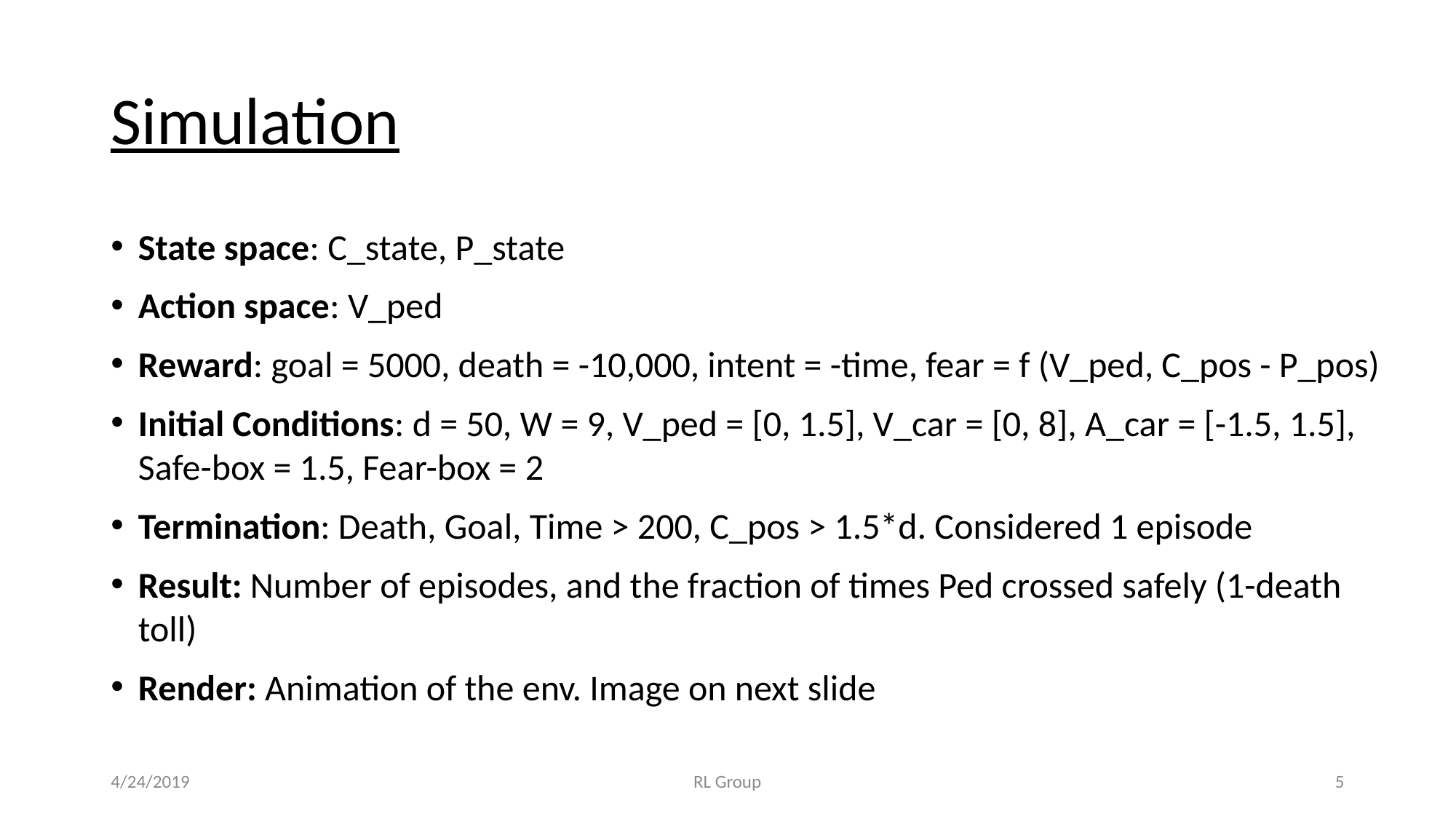

# Simulation
State space: C_state, P_state
Action space: V_ped
Reward: goal = 5000, death = -10,000, intent = -time, fear = f (V_ped, C_pos - P_pos)
Initial Conditions: d = 50, W = 9, V_ped = [0, 1.5], V_car = [0, 8], A_car = [-1.5, 1.5], Safe-box = 1.5, Fear-box = 2
Termination: Death, Goal, Time > 200, C_pos > 1.5*d. Considered 1 episode
Result: Number of episodes, and the fraction of times Ped crossed safely (1-death toll)
Render: Animation of the env. Image on next slide

4/24/2019
RL Group
5